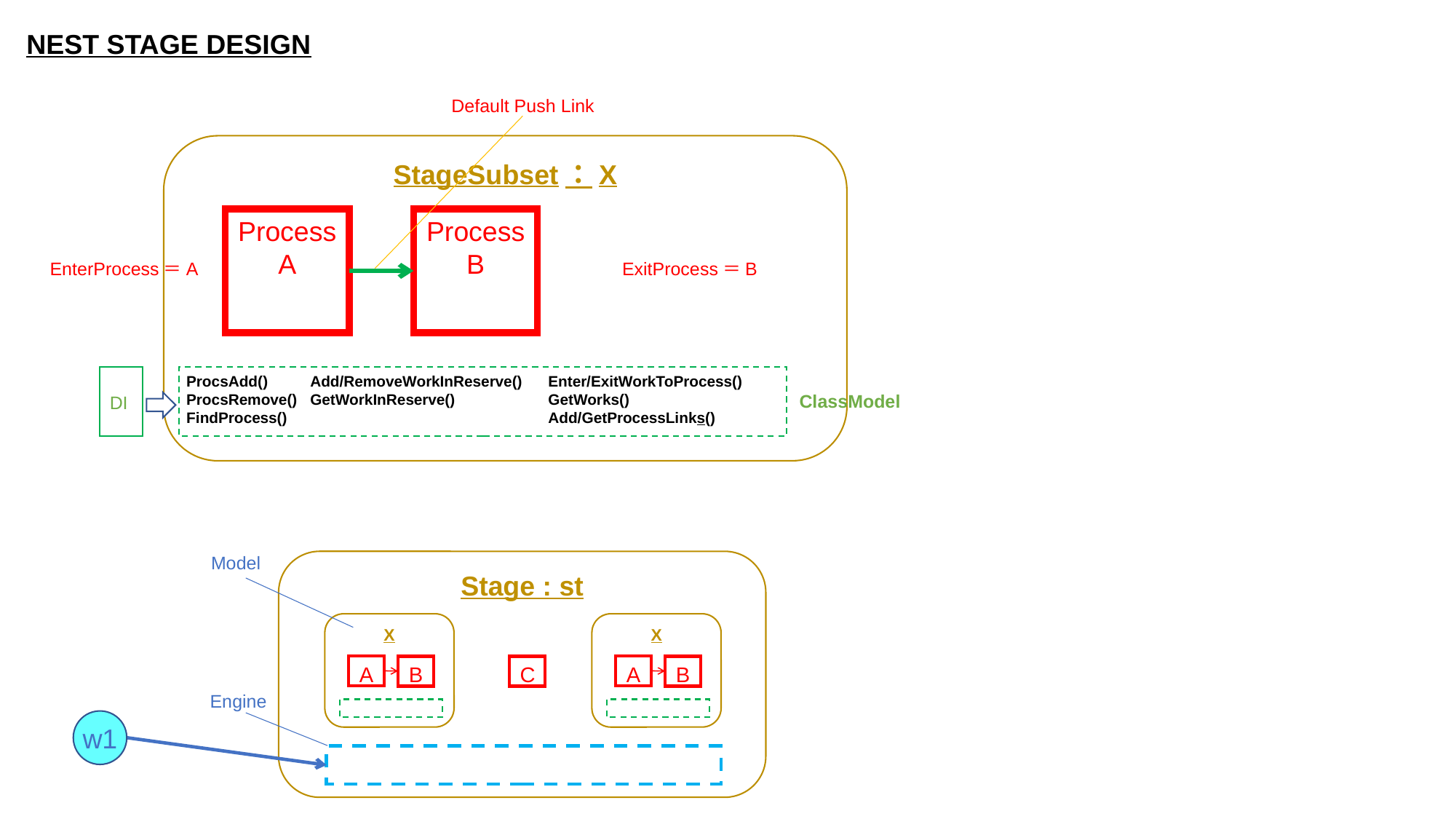

NEST STAGE DESIGN
Default Push Link
StageSubset：X
Process
A
Process
B
EnterProcess＝A
ExitProcess＝B
ProcsAdd()
ProcsRemove()
FindProcess()
Add/RemoveWorkInReserve()
GetWorkInReserve()
Enter/ExitWorkToProcess()
GetWorks()
Add/GetProcessLinks()

ClassModel
DI

Model
Stage : st
X
X
A
A
B
C
B
Engine

w1